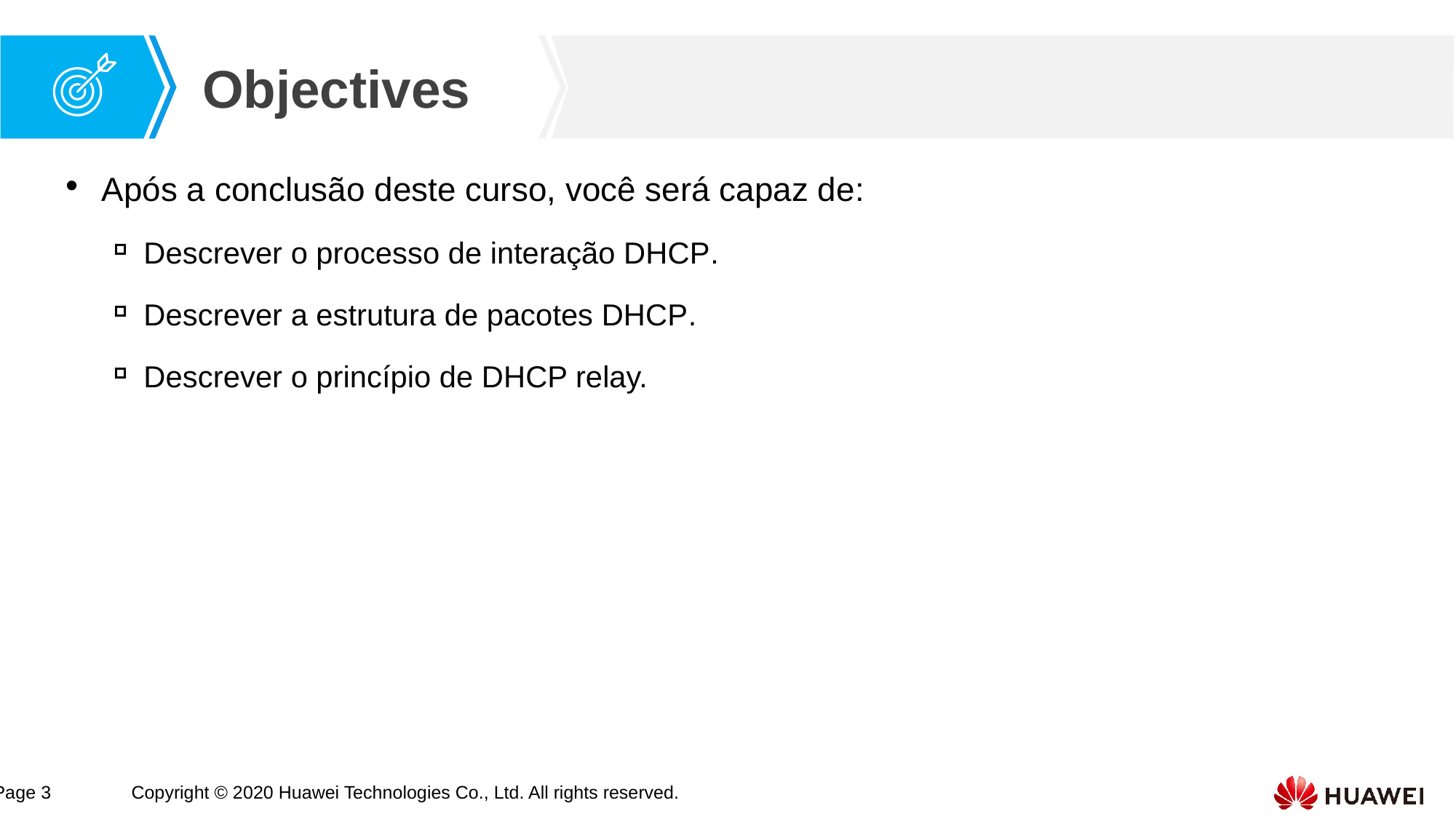

Após a conclusão deste curso, você será capaz de:
Descrever o processo de interação DHCP.
Descrever a estrutura de pacotes DHCP.
Descrever o princípio de DHCP relay.